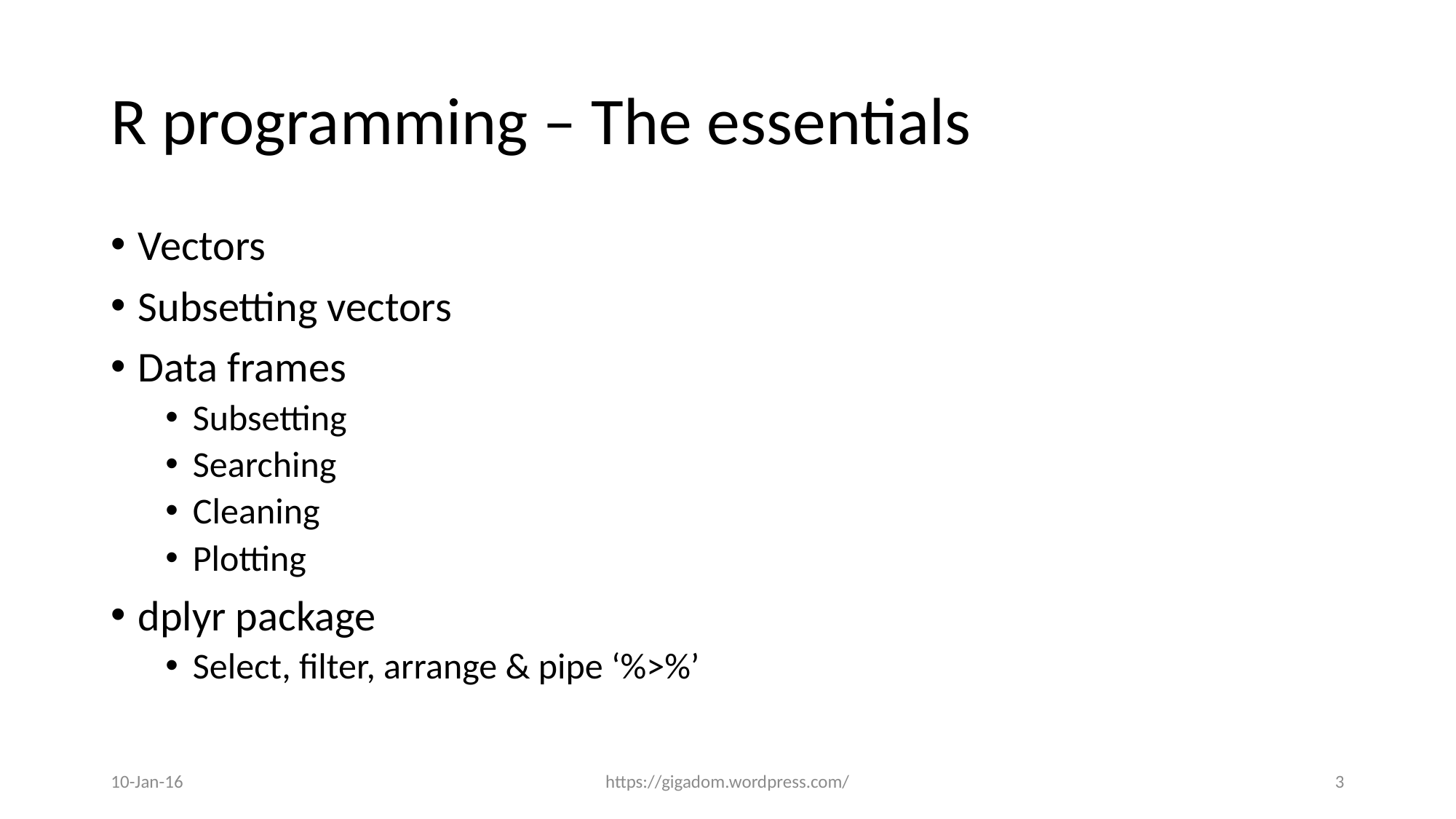

# R programming – The essentials
Vectors
Subsetting vectors
Data frames
Subsetting
Searching
Cleaning
Plotting
dplyr package
Select, filter, arrange & pipe ‘%>%’
10-Jan-16
https://gigadom.wordpress.com/
3